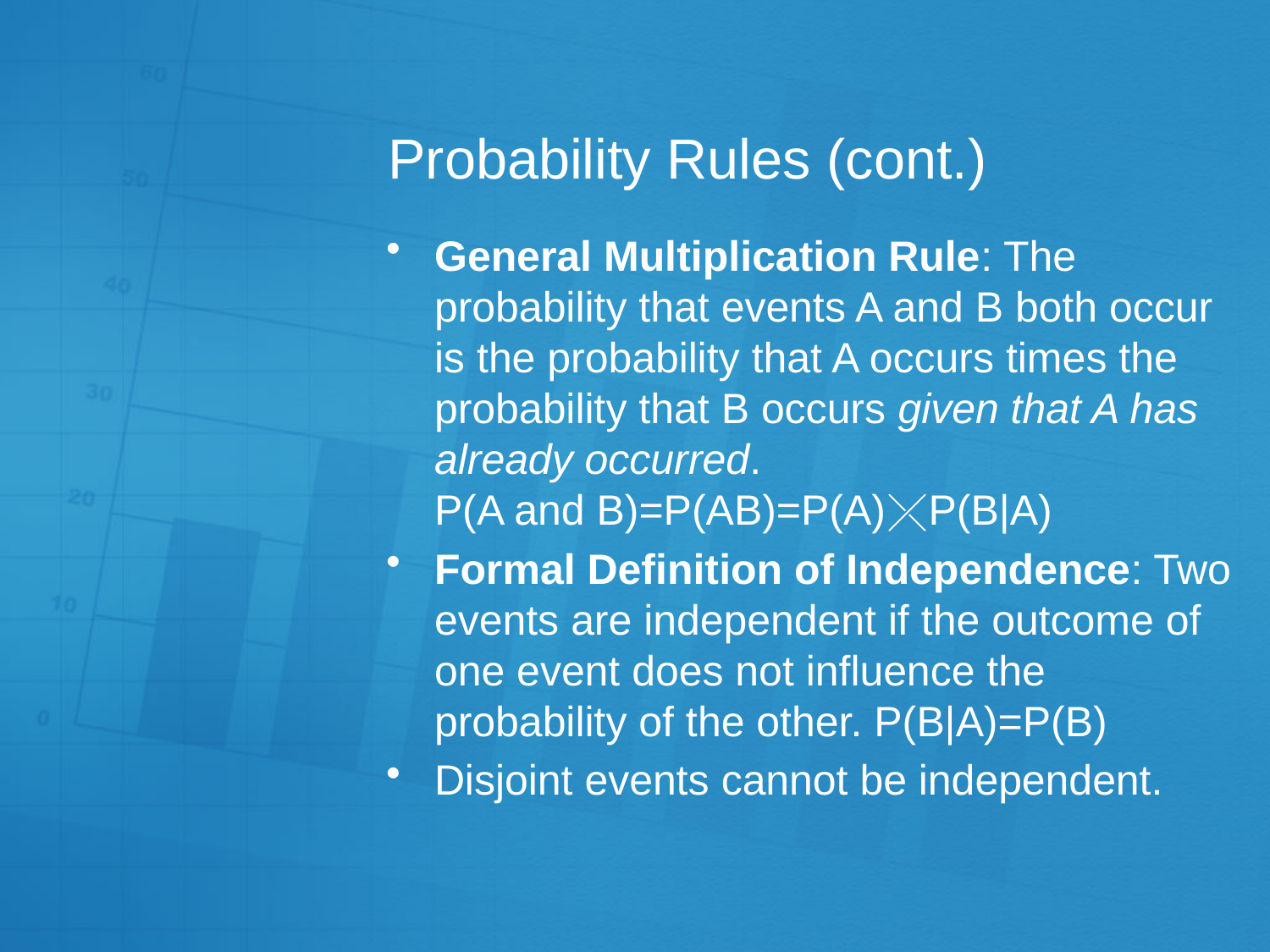

# Probability Rules (cont.)
General Multiplication Rule: The probability that events A and B both occur is the probability that A occurs times the probability that B occurs given that A has already occurred.                                   P(A and B)=P(AB)=P(A)⤫P(B|A)
Formal Definition of Independence: Two events are independent if the outcome of one event does not influence the probability of the other. P(B|A)=P(B)
Disjoint events cannot be independent.